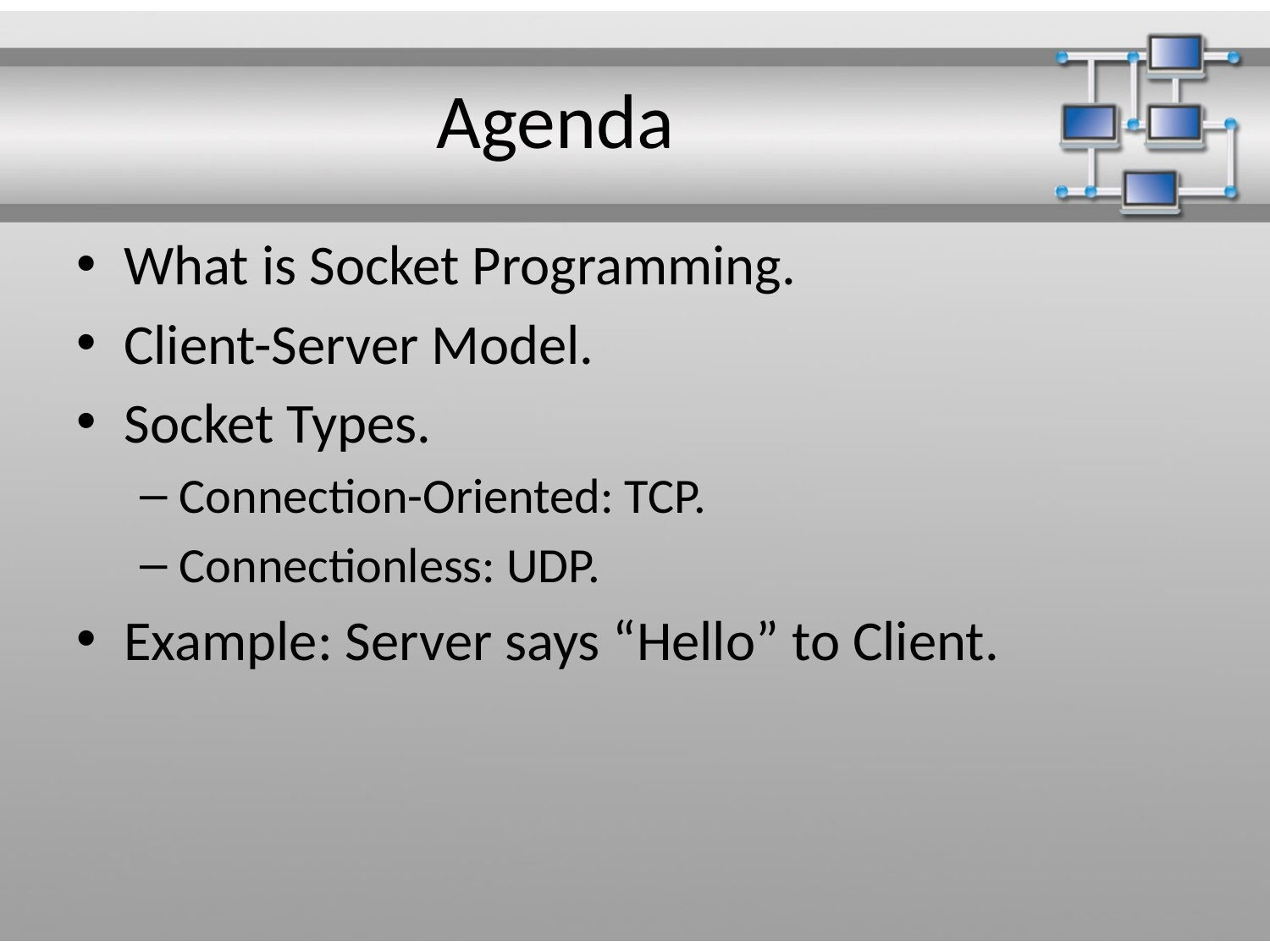

# Agenda
What is Socket Programming.
Client-Server Model.
Socket Types.
Connection-Oriented: TCP.
Connectionless: UDP.
Example: Server says “Hello” to Client.